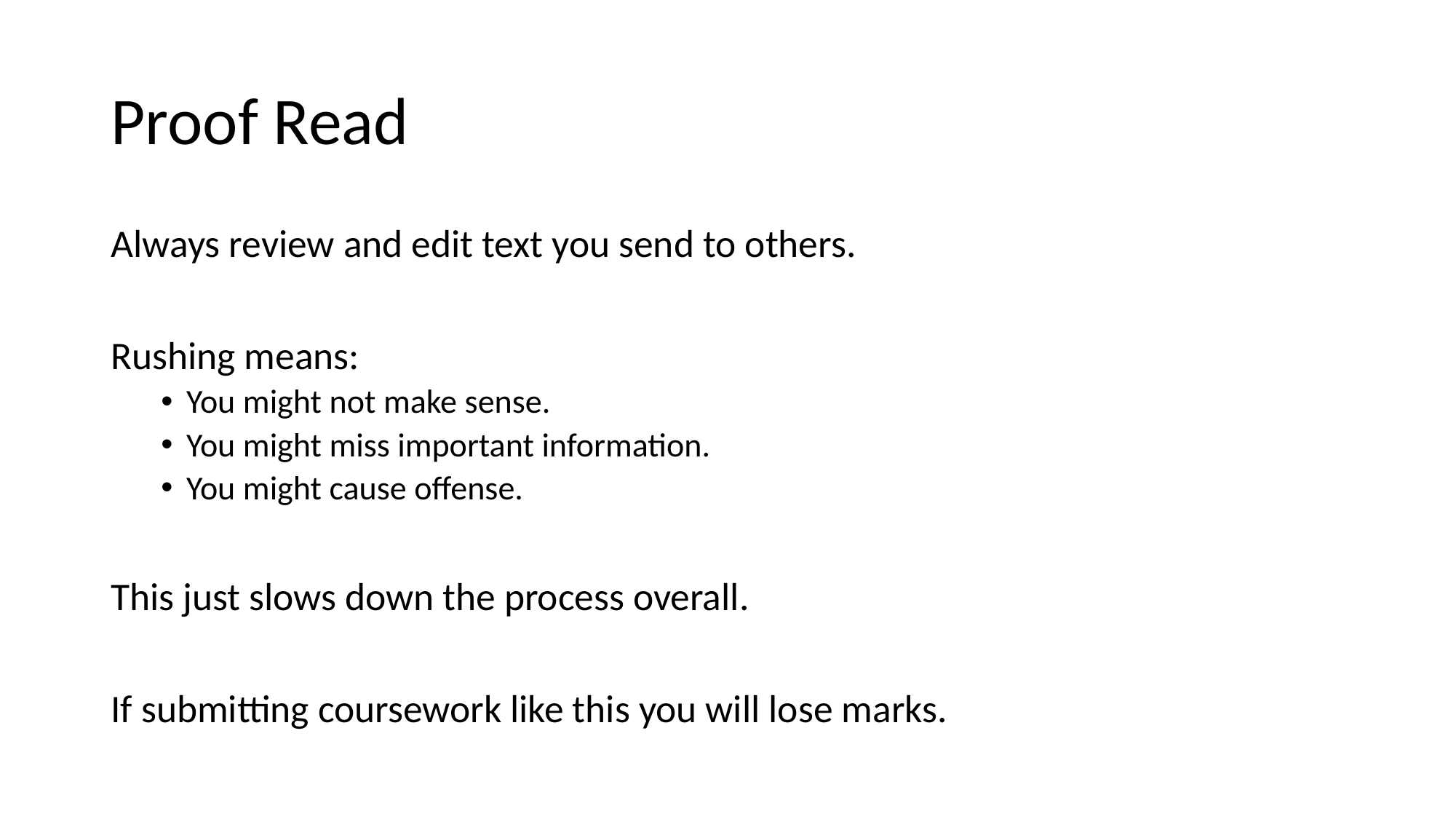

# Proof Read
Always review and edit text you send to others.

Rushing means:
You might not make sense.
You might miss important information.
You might cause offense.

This just slows down the process overall.

If submitting coursework like this you will lose marks.